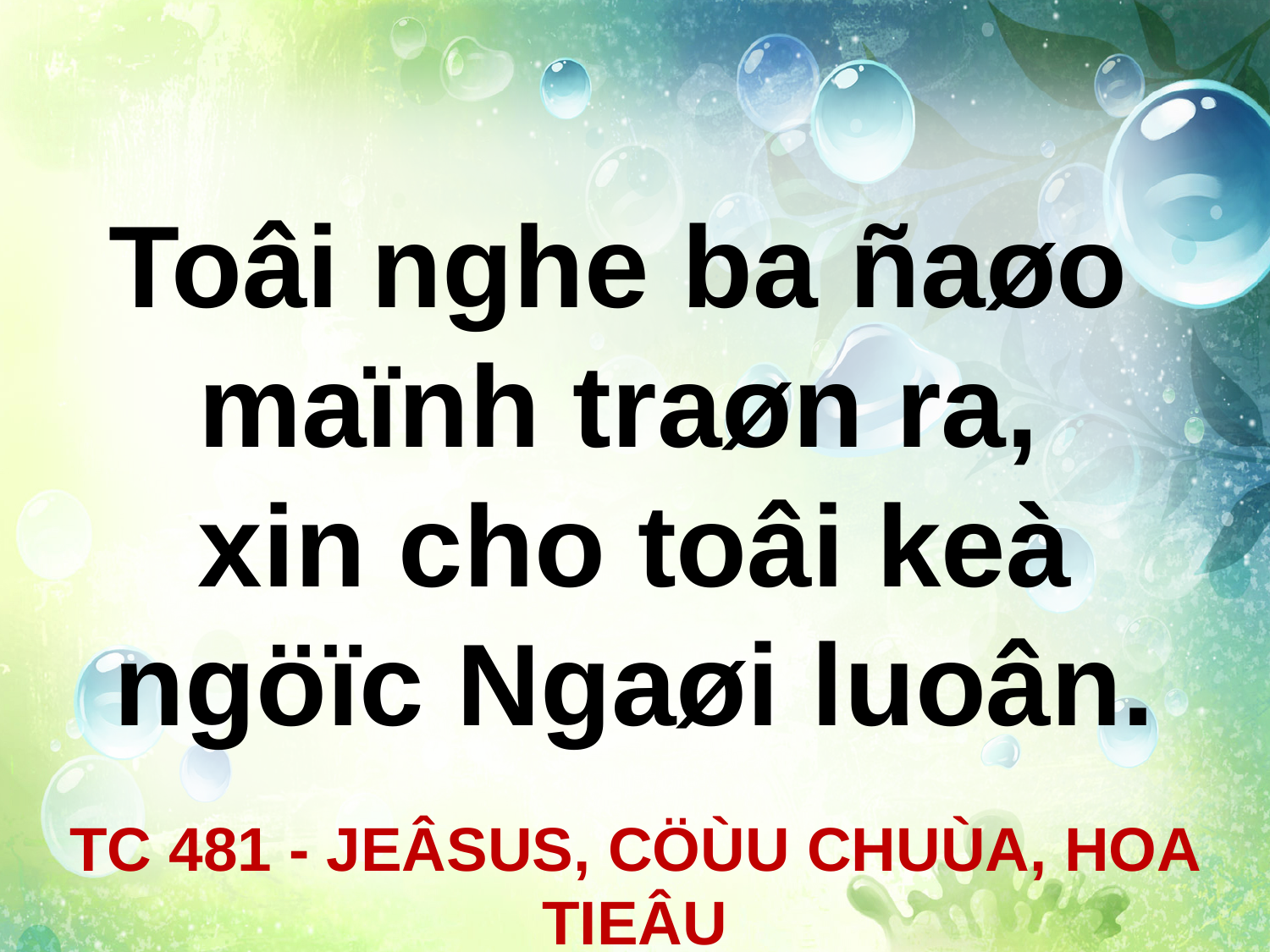

Toâi nghe ba ñaøo
maïnh traøn ra,
xin cho toâi keà ngöïc Ngaøi luoân.
TC 481 - JEÂSUS, CÖÙU CHUÙA, HOA TIEÂU